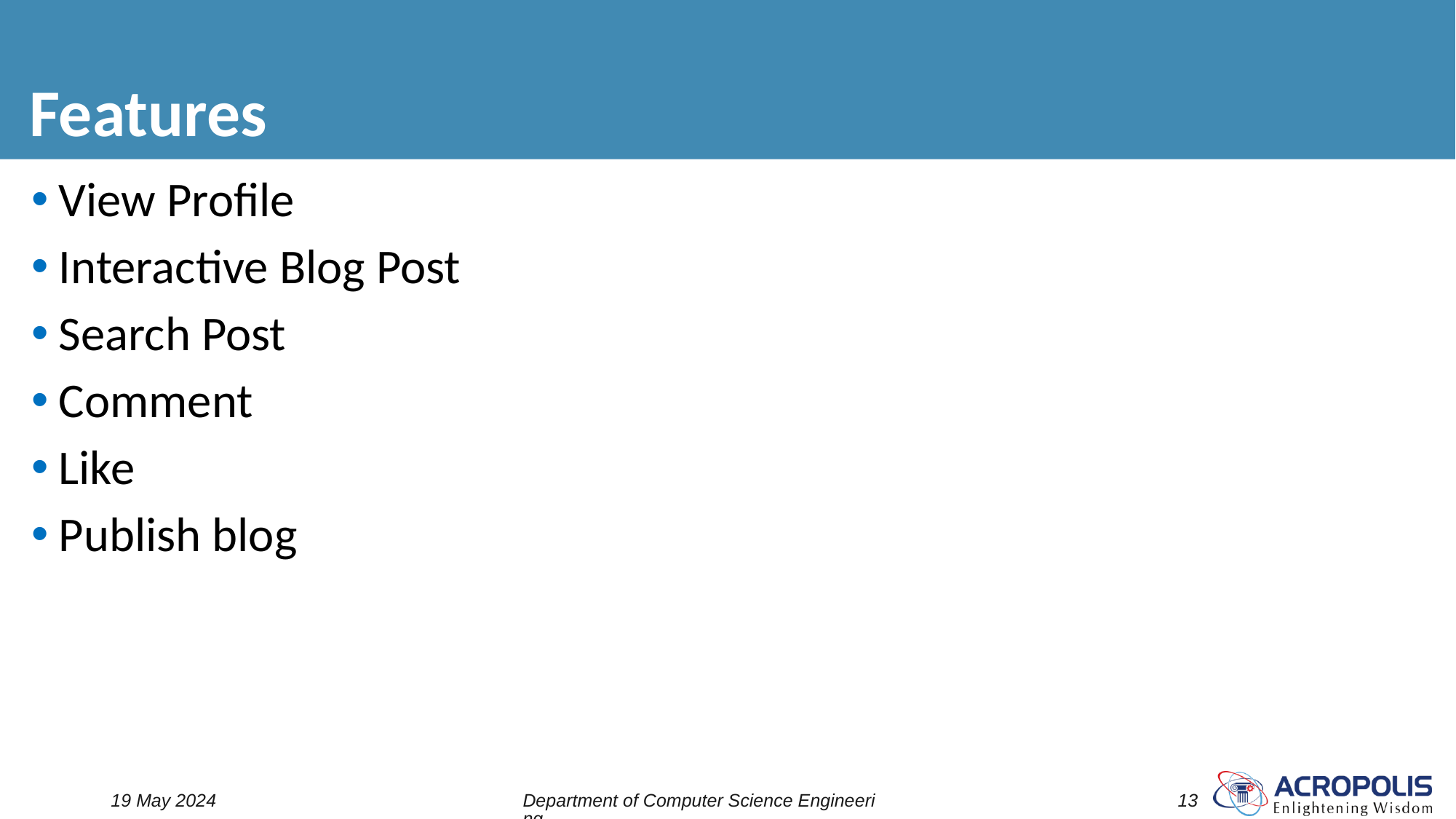

# Features
View Profile
Interactive Blog Post
Search Post
Comment
Like
Publish blog

19 May 2024
Department of Computer Science Engineering
13